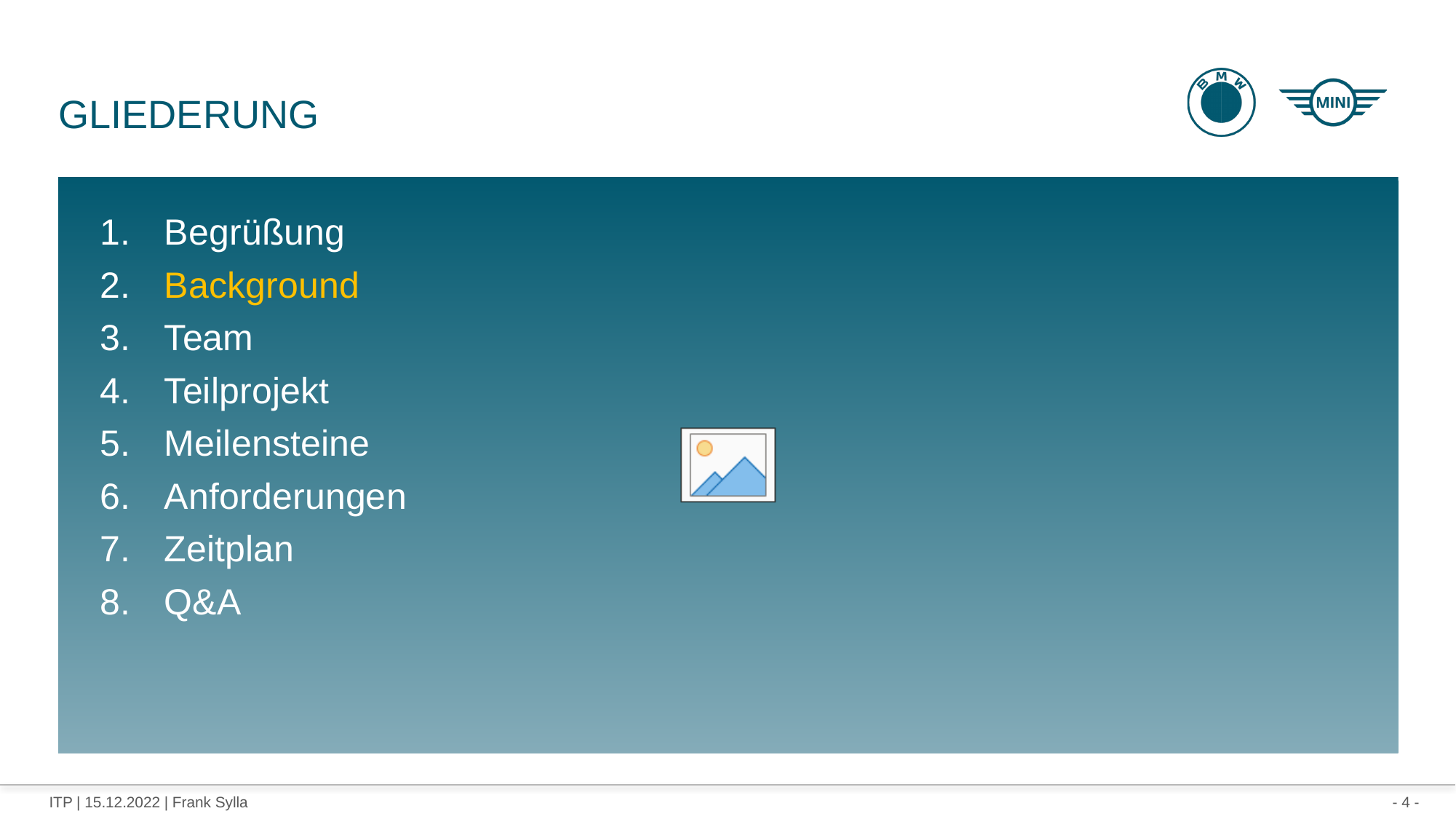

# Gliederung
Begrüßung
Background
Team
Teilprojekt
Meilensteine
Anforderungen
Zeitplan
Q&A